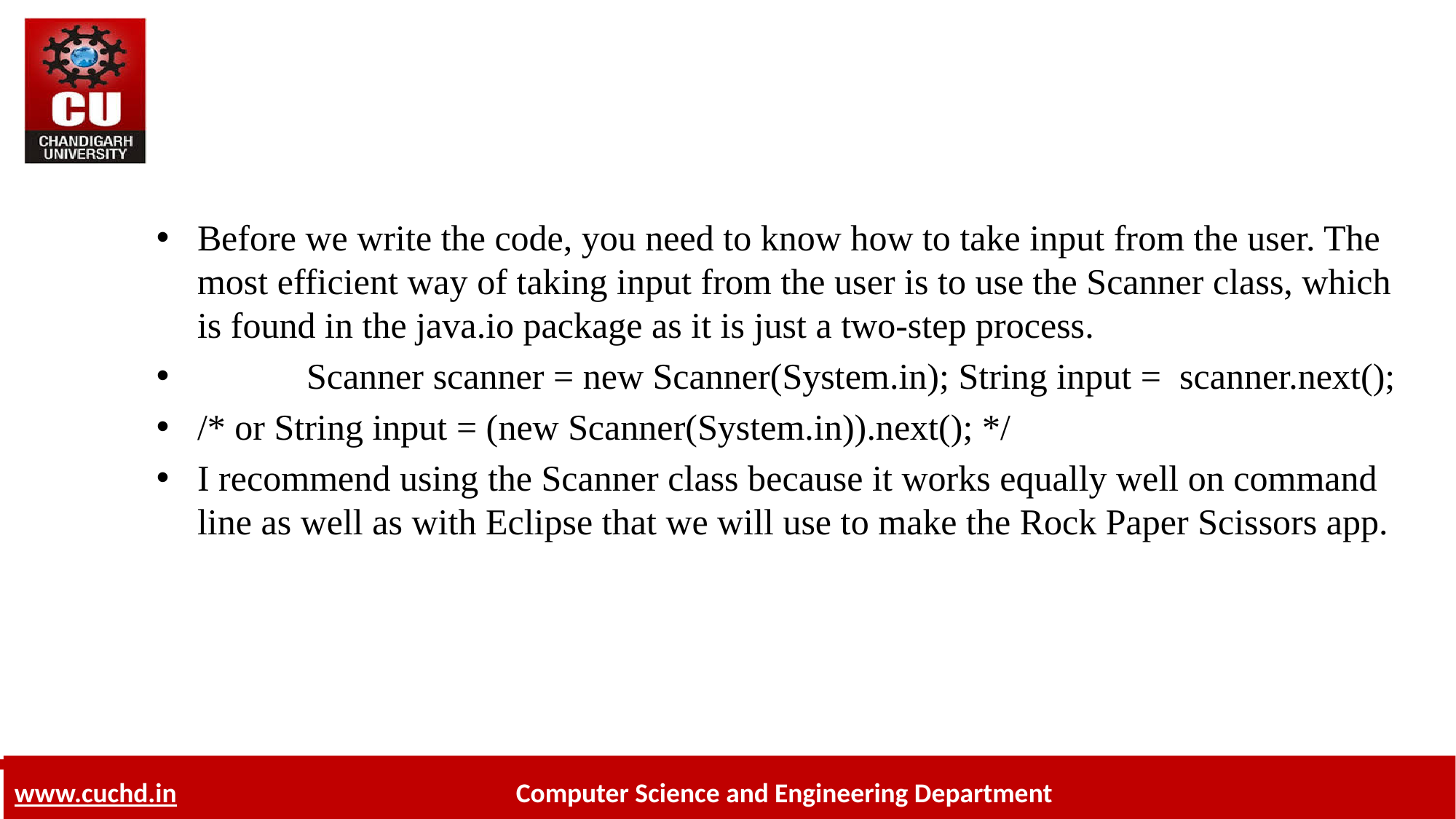

Before we write the code, you need to know how to take input from the user. The most efficient way of taking input from the user is to use the Scanner class, which is found in the java.io package as it is just a two-step process.
	Scanner scanner = new Scanner(System.in); String input =  scanner.next();
/* or String input = (new Scanner(System.in)).next(); */
I recommend using the Scanner class because it works equally well on command line as well as with Eclipse that we will use to make the Rock Paper Scissors app.